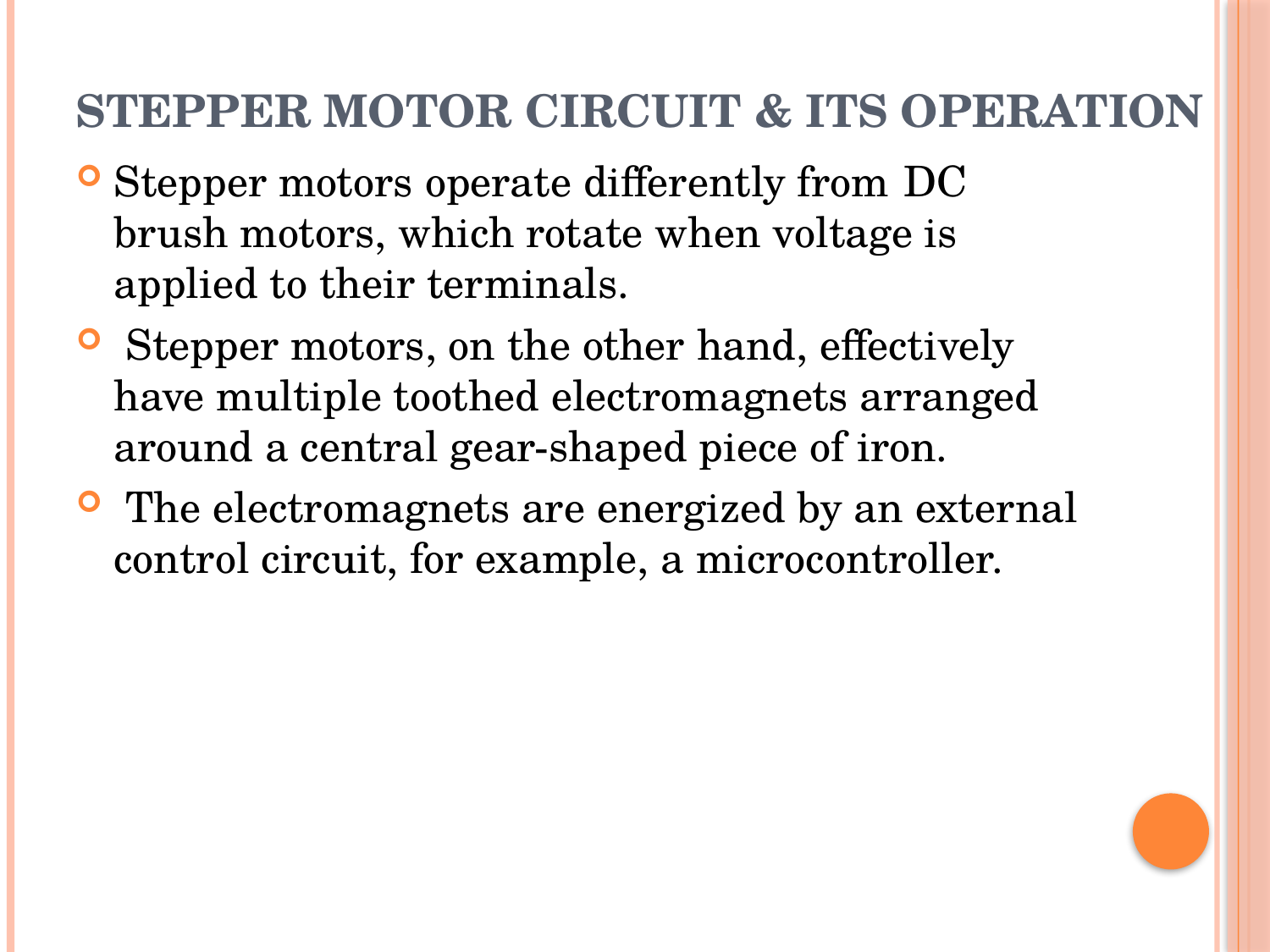

# Stepper Motor Circuit & Its Operation
Stepper motors operate differently from DC brush motors, which rotate when voltage is applied to their terminals.
 Stepper motors, on the other hand, effectively have multiple toothed electromagnets arranged around a central gear-shaped piece of iron.
 The electromagnets are energized by an external control circuit, for example, a microcontroller.